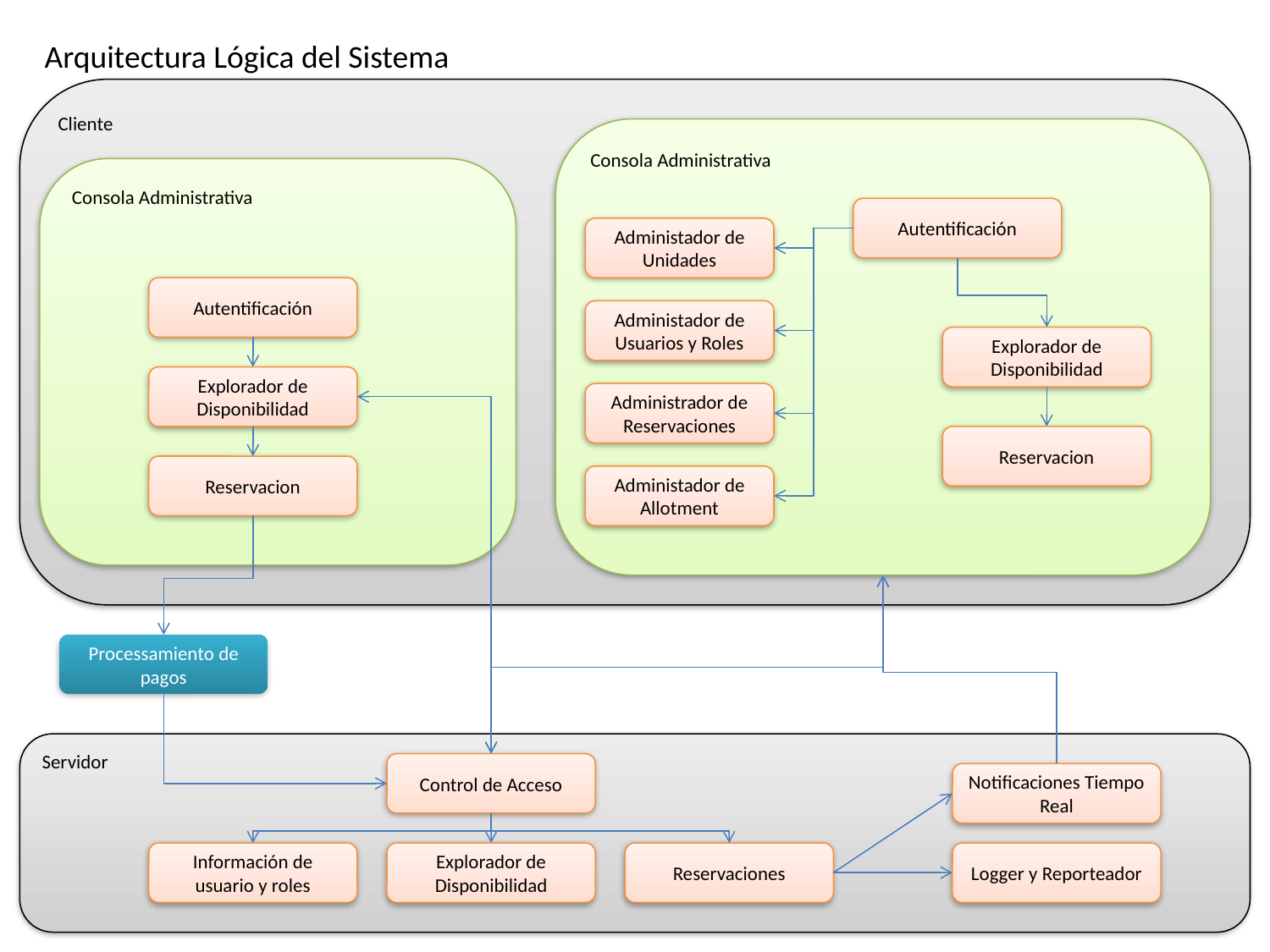

Arquitectura Lógica del Sistema
Cliente
Consola Administrativa
Consola Administrativa
Autentificación
Administador de Unidades
Autentificación
Administador de Usuarios y Roles
Explorador de Disponibilidad
Explorador de Disponibilidad
Administrador de Reservaciones
Reservacion
Reservacion
Administador de Allotment
Processamiento de pagos
Servidor
Control de Acceso
Notificaciones Tiempo Real
Información de usuario y roles
Explorador de Disponibilidad
Reservaciones
Logger y Reporteador